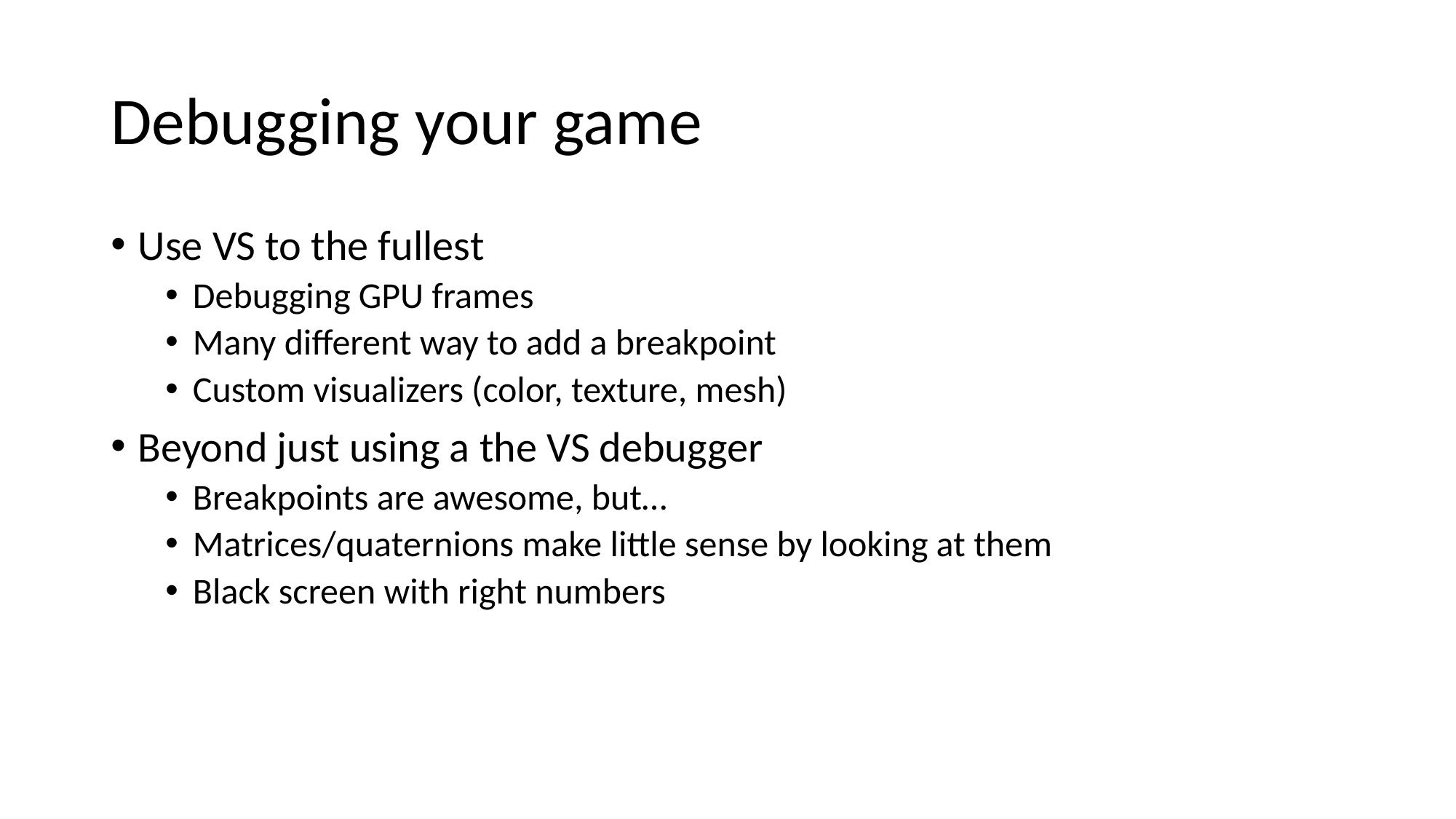

# Debugging your game
Use VS to the fullest
Debugging GPU frames
Many different way to add a breakpoint
Custom visualizers (color, texture, mesh)
Beyond just using a the VS debugger
Breakpoints are awesome, but…
Matrices/quaternions make little sense by looking at them
Black screen with right numbers